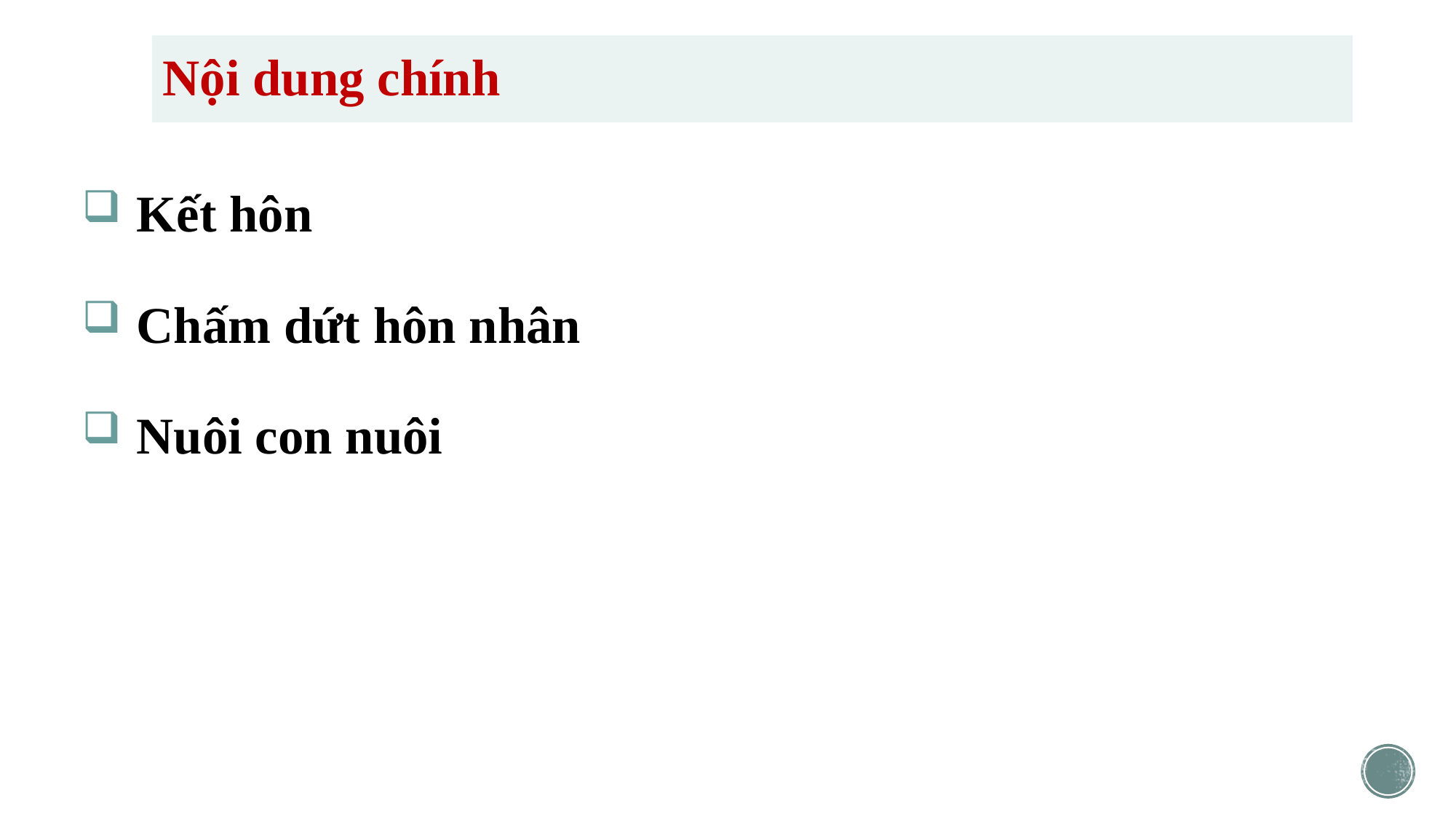

# Nội dung chính
Kết hôn
Chấm dứt hôn nhân
Nuôi con nuôi